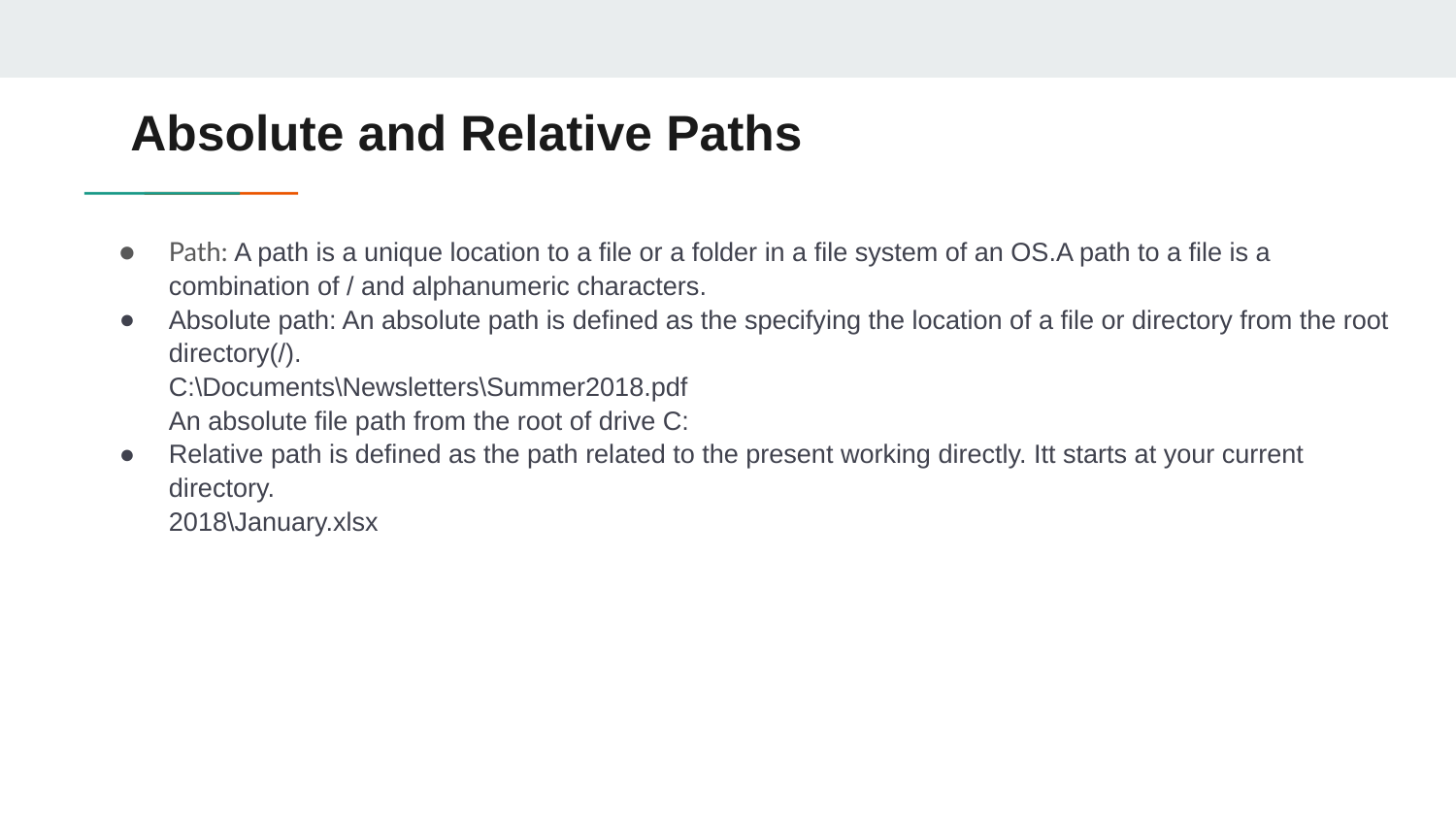

# Absolute and Relative Paths
Path: A path is a unique location to a file or a folder in a file system of an OS.A path to a file is a combination of / and alphanumeric characters.
Absolute path: An absolute path is defined as the specifying the location of a file or directory from the root directory(/).
C:\Documents\Newsletters\Summer2018.pdf
An absolute file path from the root of drive C:
Relative path is defined as the path related to the present working directly. Itt starts at your current directory.
2018\January.xlsx